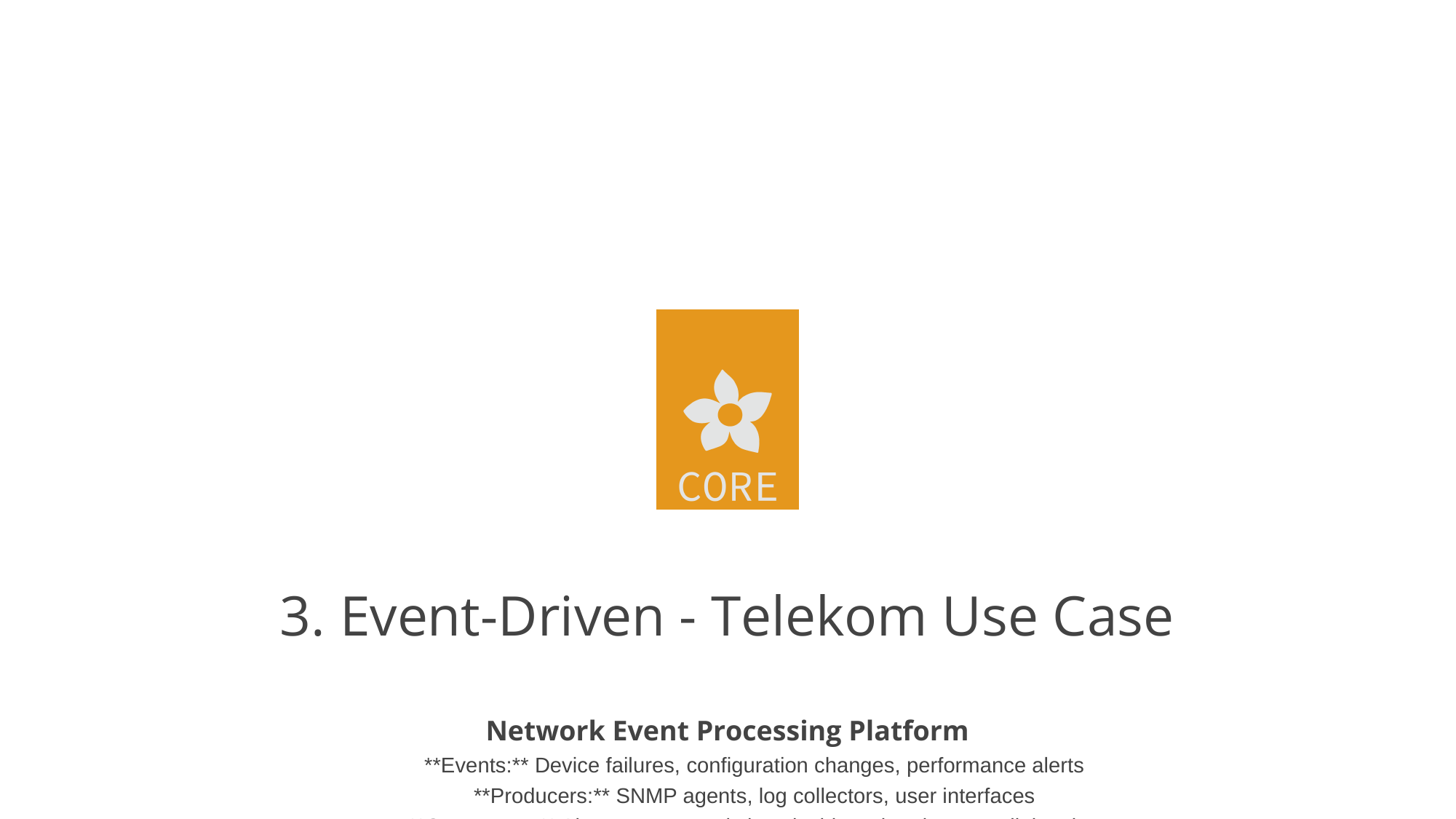

# 3. Event-Driven - Telekom Use Case

Network Event Processing Platform
**Events:** Device failures, configuration changes, performance alerts
**Producers:** SNMP agents, log collectors, user interfaces
**Consumers:** Alert system, analytics, dashboard updates, audit logging
**Event Bus:** Apache Kafka
**Event Topics:** alerts, metrics, configs, audit
**Event Store:** Persistent event history
**Consumers:** Real-time and batch processing